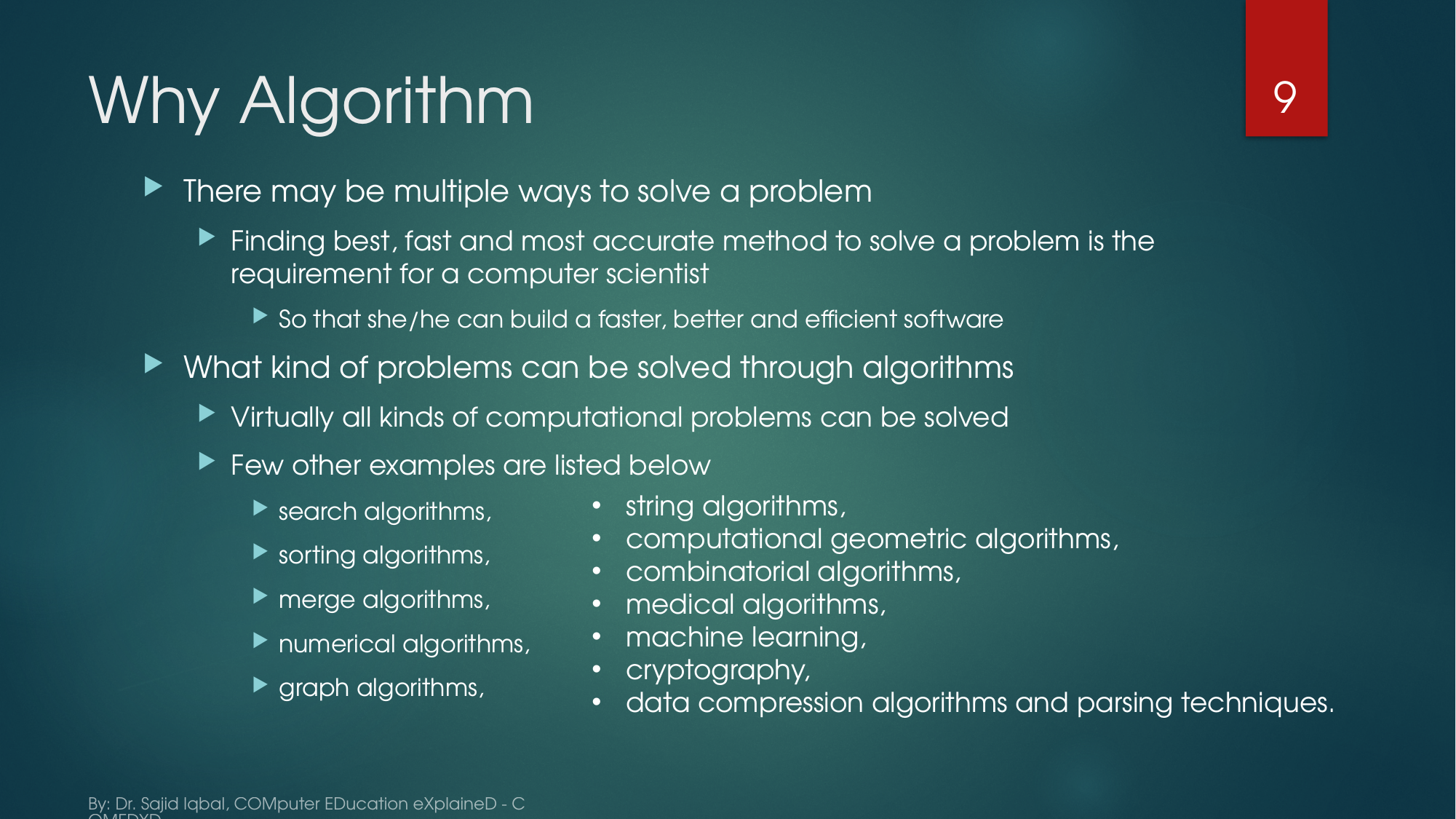

9
# Why Algorithm
There may be multiple ways to solve a problem
Finding best, fast and most accurate method to solve a problem is the requirement for a computer scientist
So that she/he can build a faster, better and efficient software
What kind of problems can be solved through algorithms
Virtually all kinds of computational problems can be solved
Few other examples are listed below
search algorithms,
sorting algorithms,
merge algorithms,
numerical algorithms,
graph algorithms,
string algorithms,
computational geometric algorithms,
combinatorial algorithms,
medical algorithms,
machine learning,
cryptography,
data compression algorithms and parsing techniques.
By: Dr. Sajid Iqbal, COMputer EDucation eXplaineD - COMEDXD